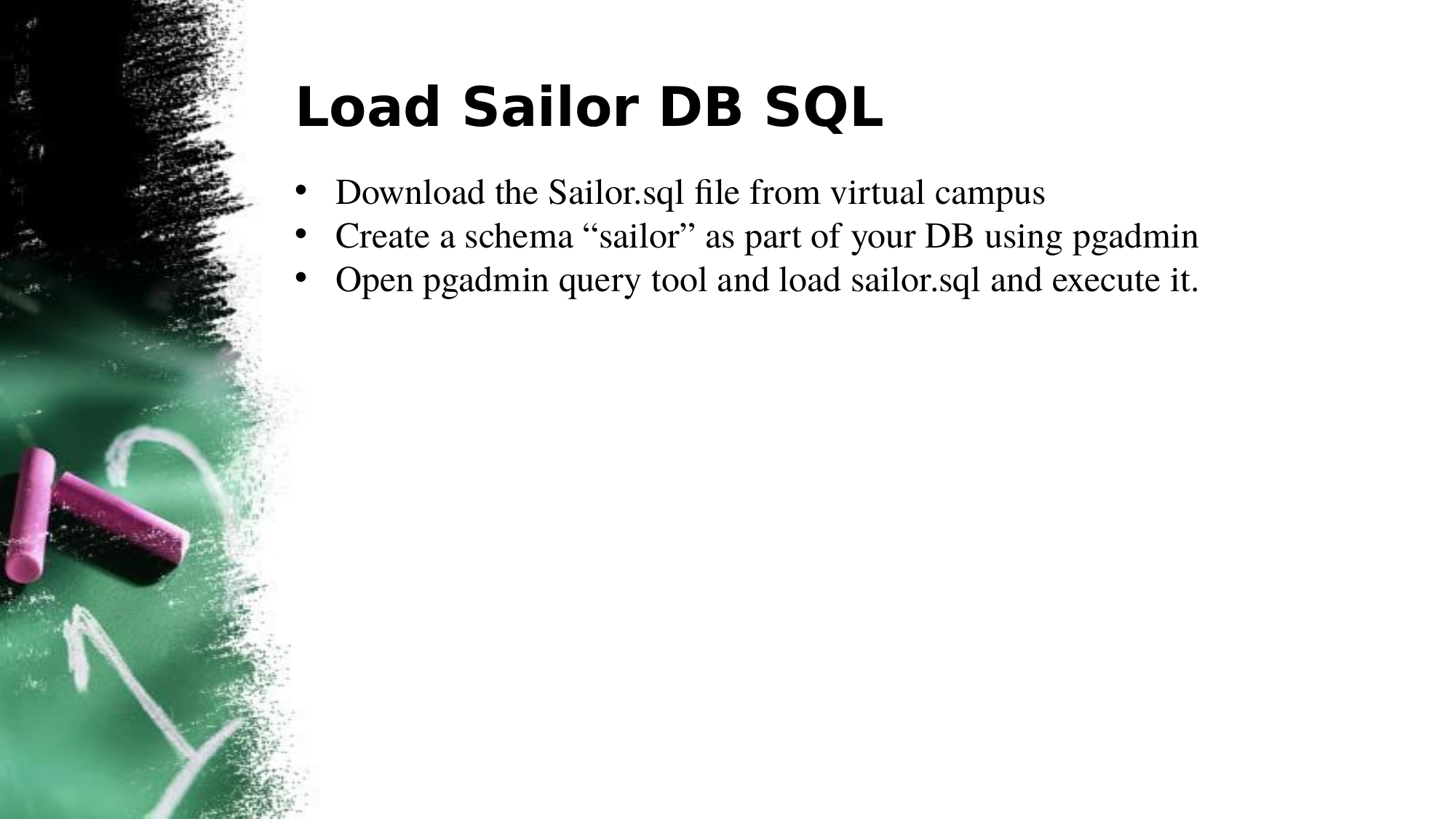

# Load Sailor DB SQL
Download the Sailor.sql file from virtual campus
Create a schema “sailor” as part of your DB using pgadmin
Open pgadmin query tool and load sailor.sql and execute it.